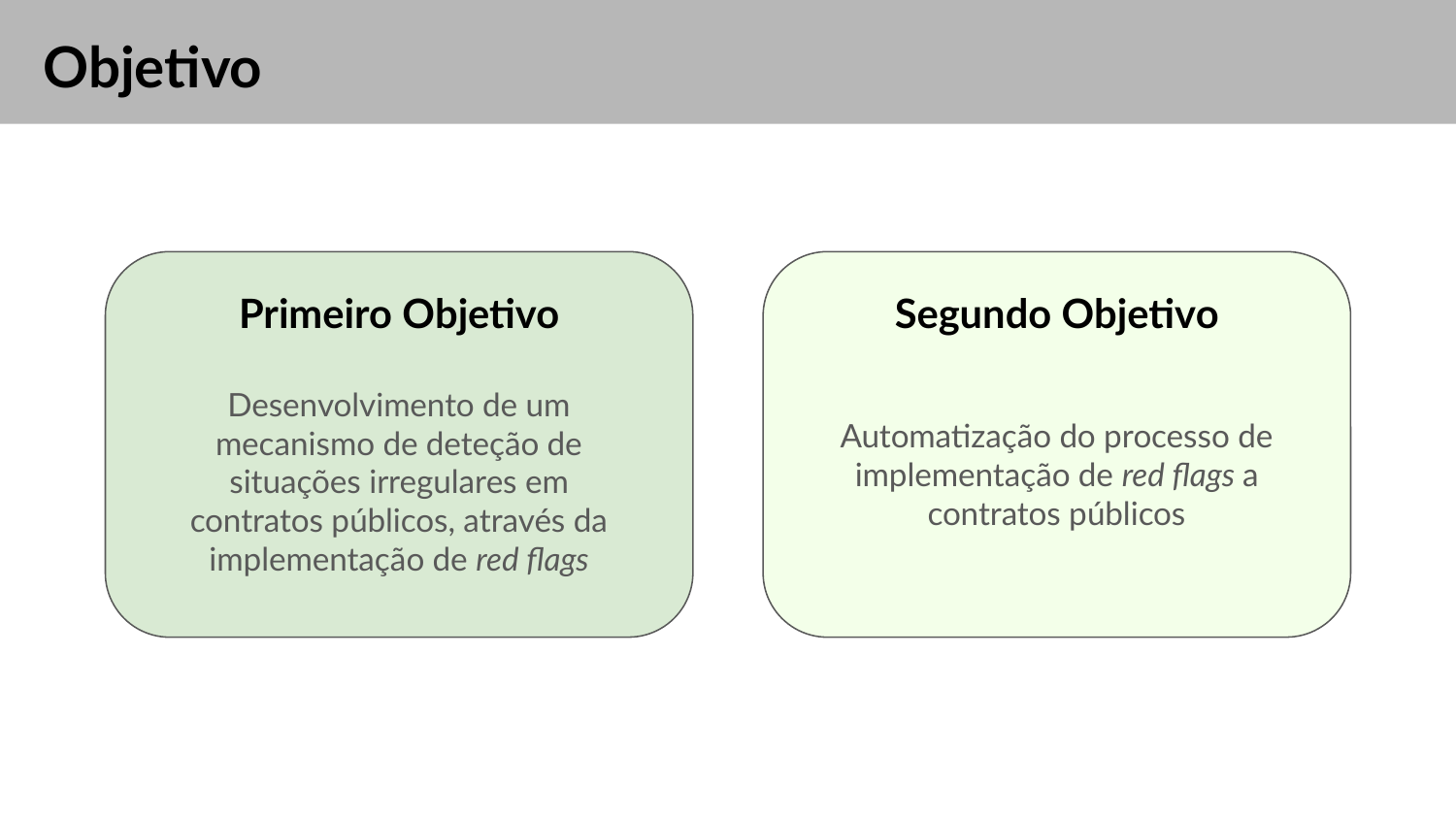

# Objetivo

Primeiro Objetivo

Segundo Objetivo

Desenvolvimento de um mecanismo de deteção de situações irregulares em contratos públicos, através da implementação de red flags
Automatização do processo de implementação de red flags a contratos públicos